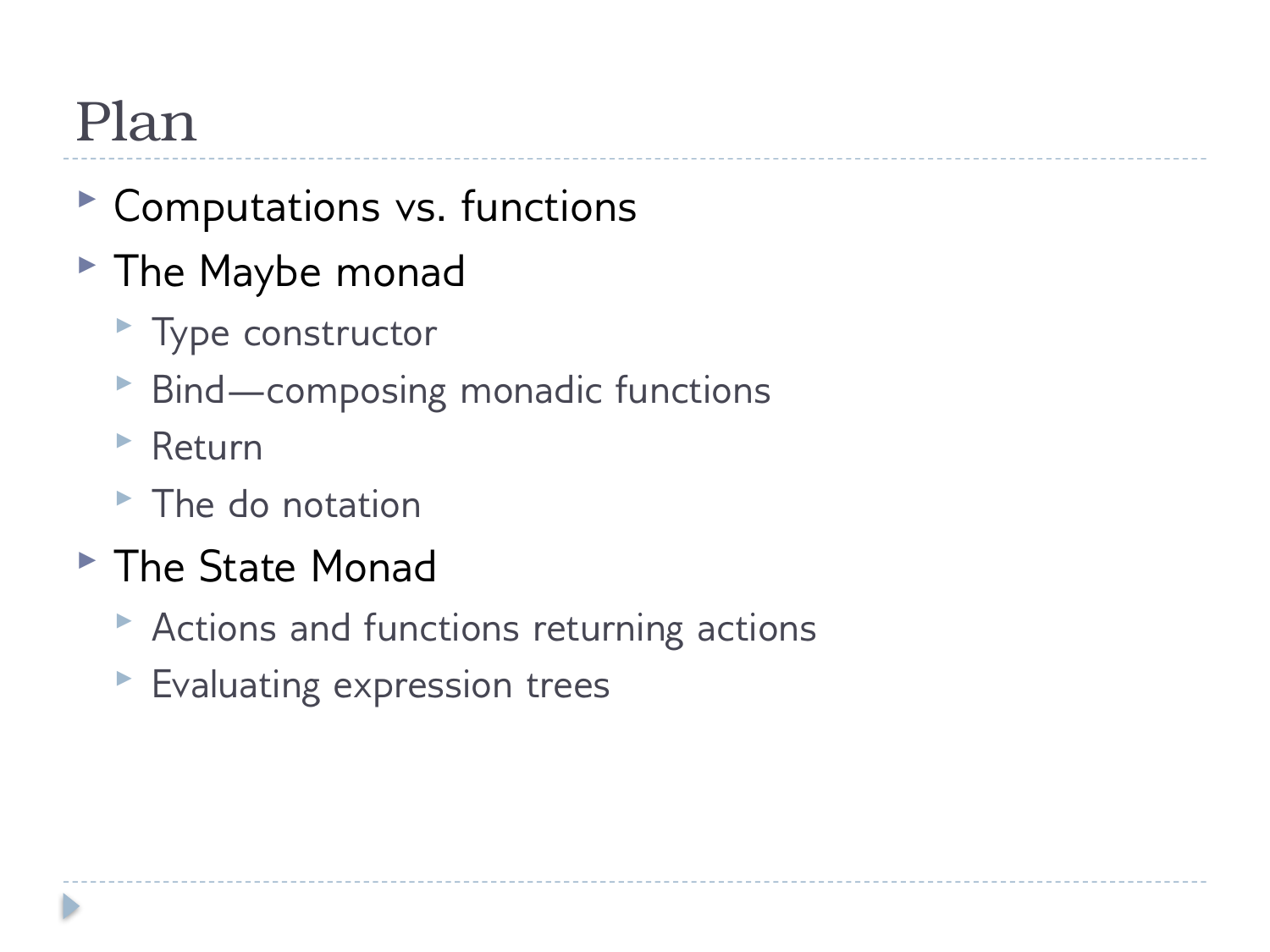

# Plan
Computations vs. functions
The Maybe monad
Type constructor
Bind—composing monadic functions
Return
The do notation
The State Monad
Actions and functions returning actions
Evaluating expression trees